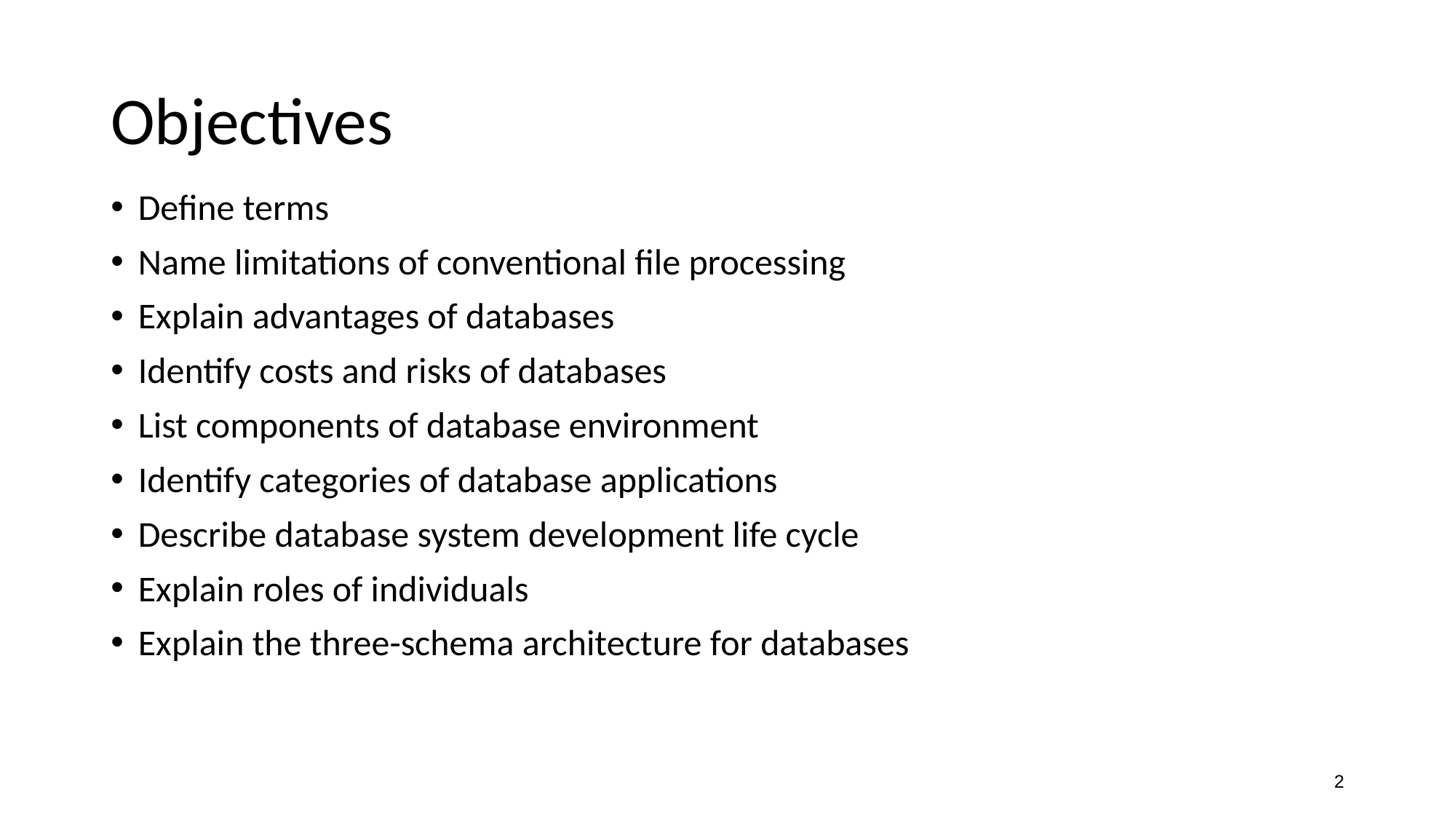

# Objectives
Define terms
Name limitations of conventional file processing
Explain advantages of databases
Identify costs and risks of databases
List components of database environment
Identify categories of database applications
Describe database system development life cycle
Explain roles of individuals
Explain the three-schema architecture for databases
2